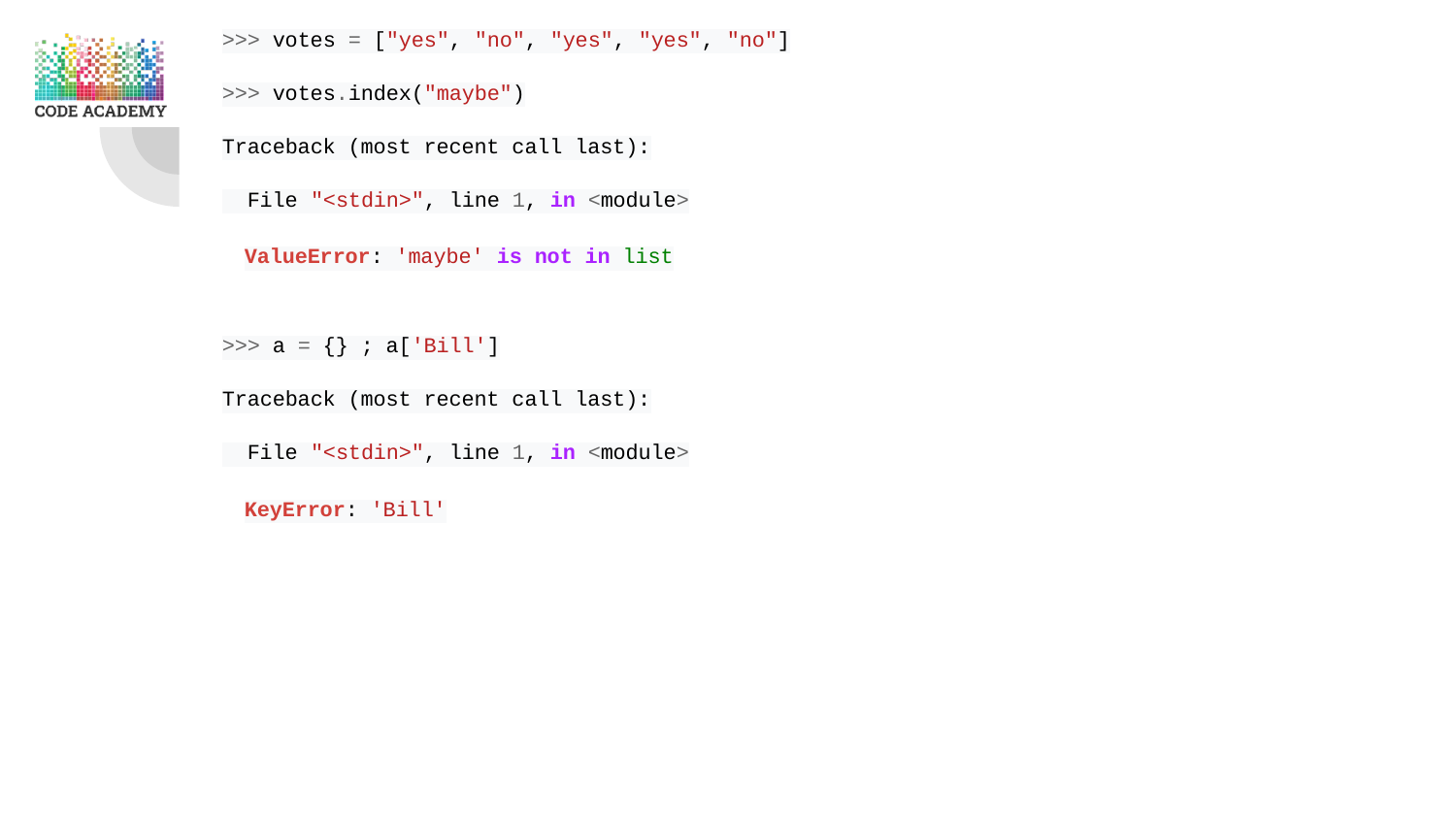

>>> votes = ["yes", "no", "yes", "yes", "no"]
>>> votes.index("maybe")
Traceback (most recent call last):
  File "<stdin>", line 1, in <module>
ValueError: 'maybe' is not in list

>>> a = {} ; a['Bill']
Traceback (most recent call last):
  File "<stdin>", line 1, in <module>
KeyError: 'Bill'